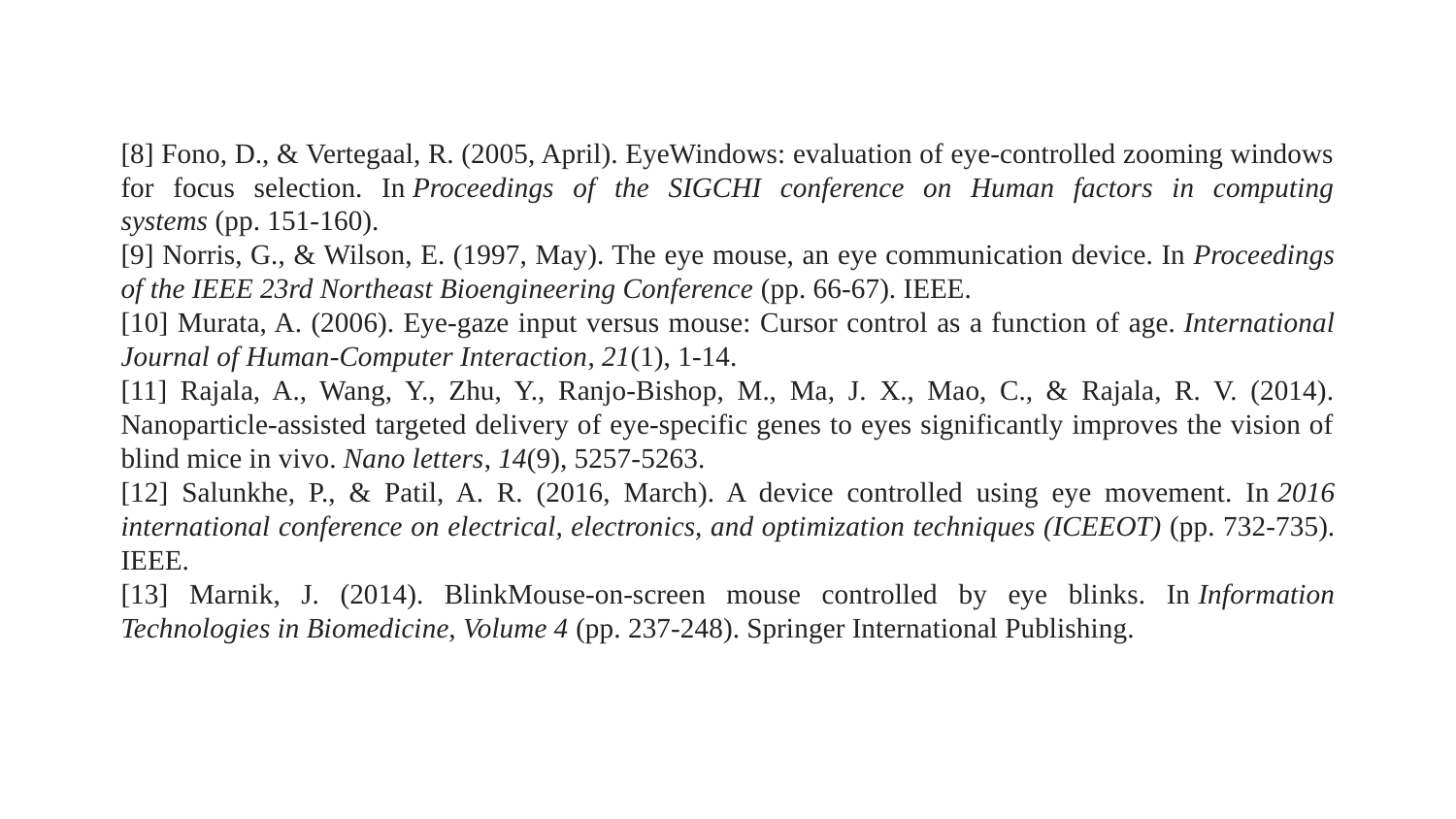

[8] Fono, D., & Vertegaal, R. (2005, April). EyeWindows: evaluation of eye-controlled zooming windows for focus selection. In Proceedings of the SIGCHI conference on Human factors in computing systems (pp. 151-160).
[9] Norris, G., & Wilson, E. (1997, May). The eye mouse, an eye communication device. In Proceedings of the IEEE 23rd Northeast Bioengineering Conference (pp. 66-67). IEEE.
[10] Murata, A. (2006). Eye‐gaze input versus mouse: Cursor control as a function of age. International Journal of Human‐Computer Interaction, 21(1), 1-14.
[11] Rajala, A., Wang, Y., Zhu, Y., Ranjo-Bishop, M., Ma, J. X., Mao, C., & Rajala, R. V. (2014). Nanoparticle-assisted targeted delivery of eye-specific genes to eyes significantly improves the vision of blind mice in vivo. Nano letters, 14(9), 5257-5263.
[12] Salunkhe, P., & Patil, A. R. (2016, March). A device controlled using eye movement. In 2016 international conference on electrical, electronics, and optimization techniques (ICEEOT) (pp. 732-735). IEEE.
[13] Marnik, J. (2014). BlinkMouse-on-screen mouse controlled by eye blinks. In Information Technologies in Biomedicine, Volume 4 (pp. 237-248). Springer International Publishing.